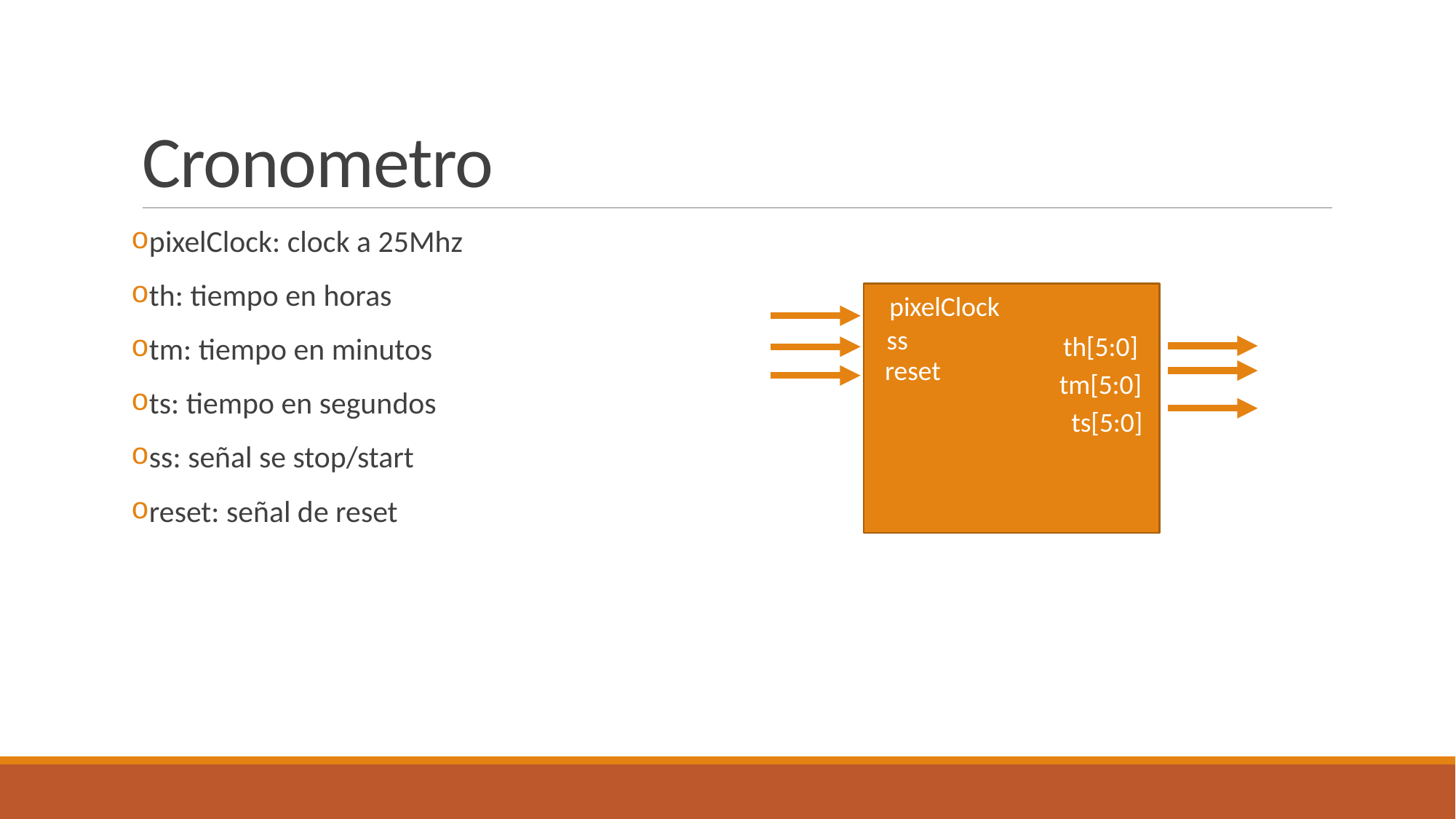

# Cronometro
pixelClock: clock a 25Mhz
th: tiempo en horas
tm: tiempo en minutos
ts: tiempo en segundos
ss: señal se stop/start
reset: señal de reset

pixelClock
th[5:0]
tm[5:0]
ts[5:0]
ss
reset